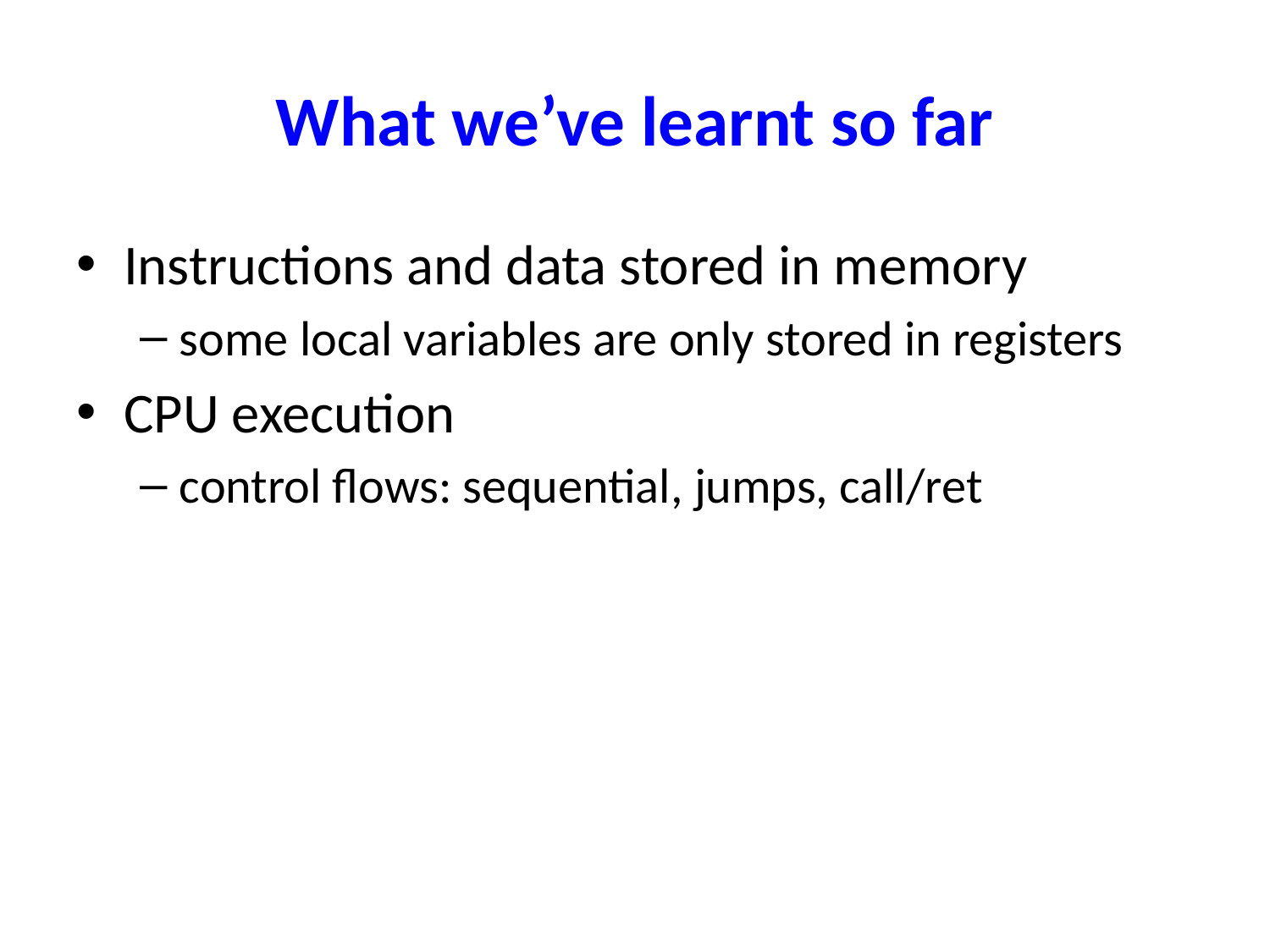

# What we’ve learnt so far
Instructions and data stored in memory
some local variables are only stored in registers
CPU execution
control flows: sequential, jumps, call/ret